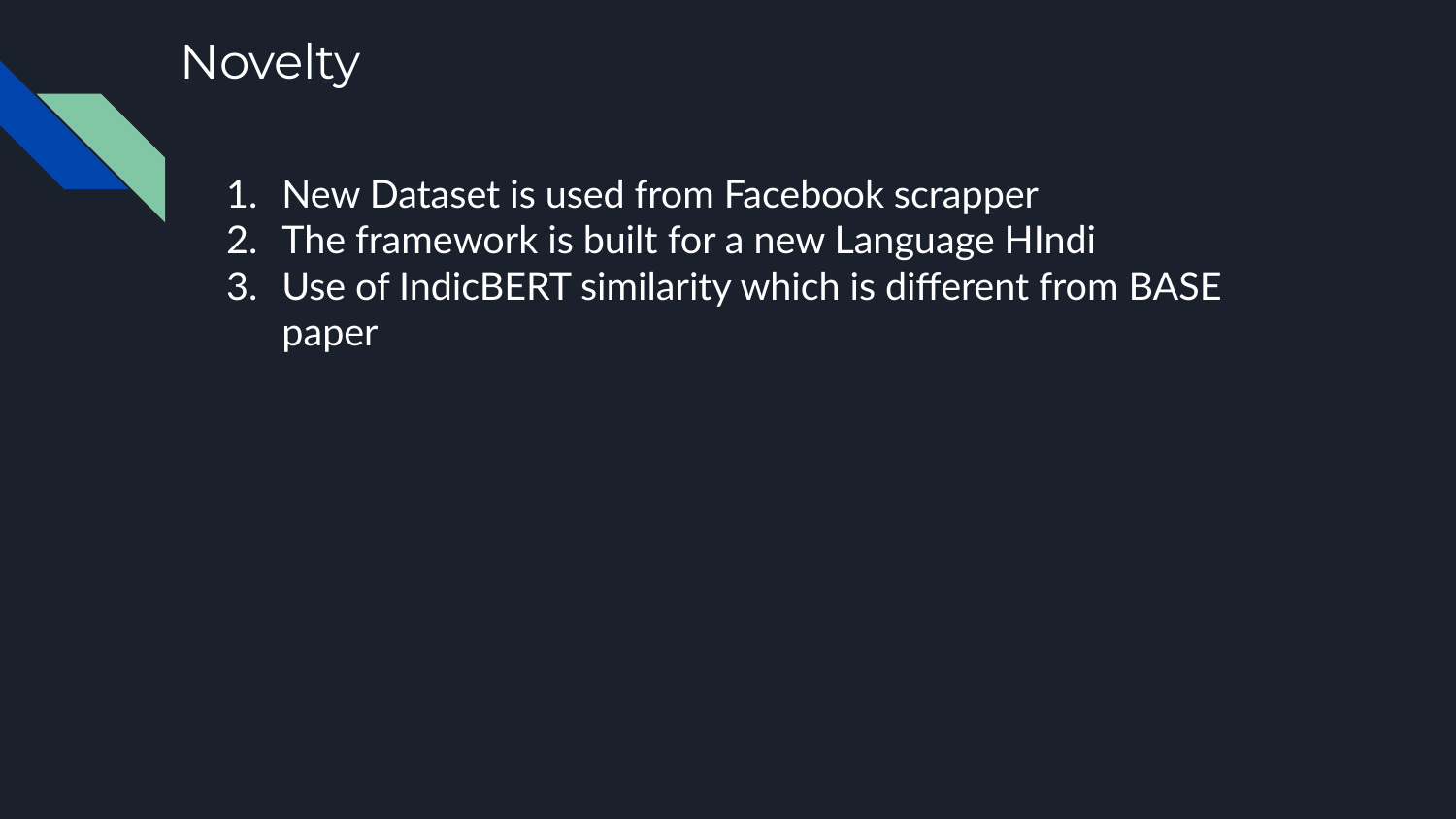

# Novelty
New Dataset is used from Facebook scrapper
The framework is built for a new Language HIndi
Use of IndicBERT similarity which is different from BASE paper